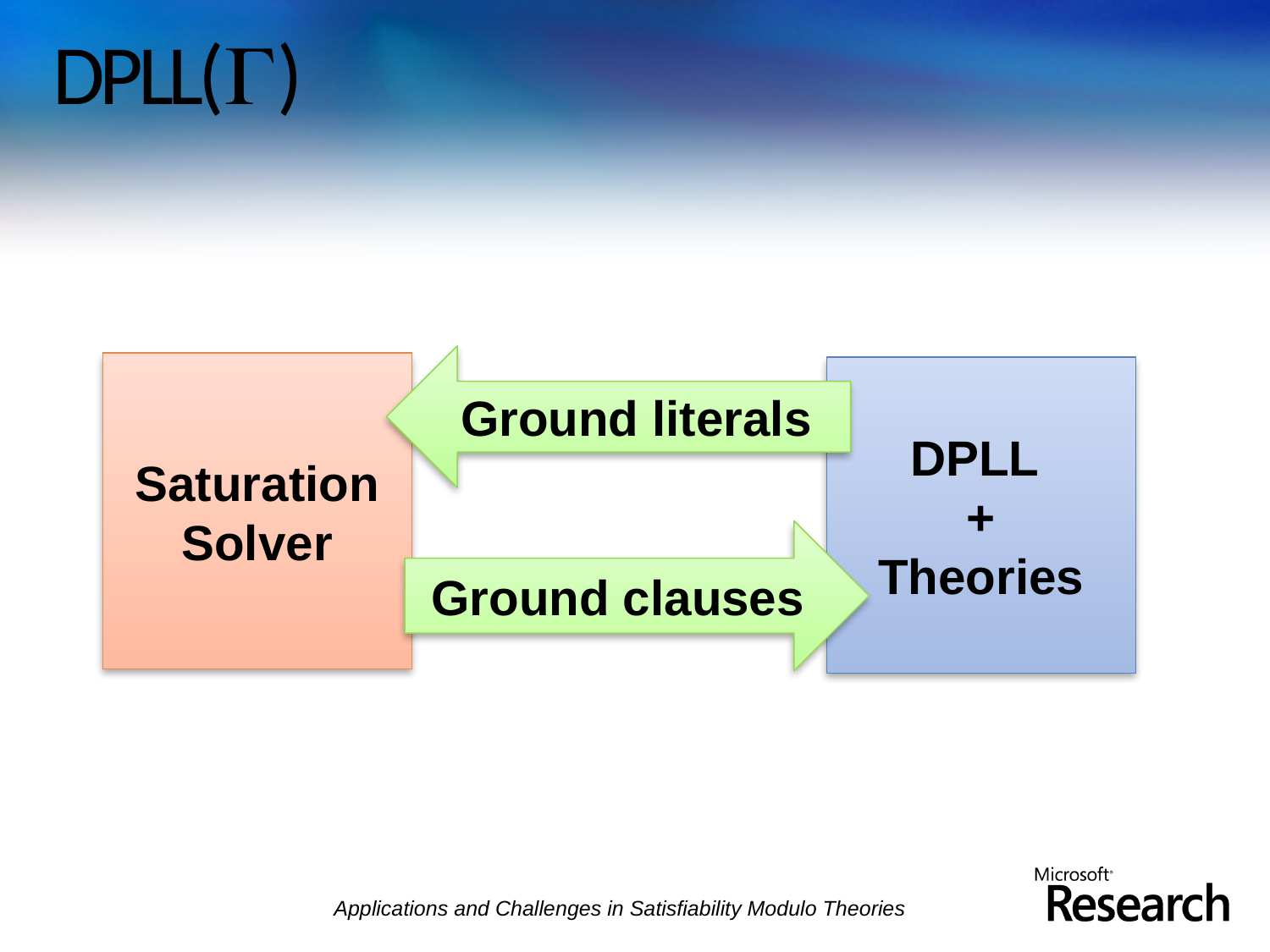

# DPLL(Γ)
Ground literals
Saturation
Solver
DPLL
+
Theories
Ground clauses
Applications and Challenges in Satisfiability Modulo Theories